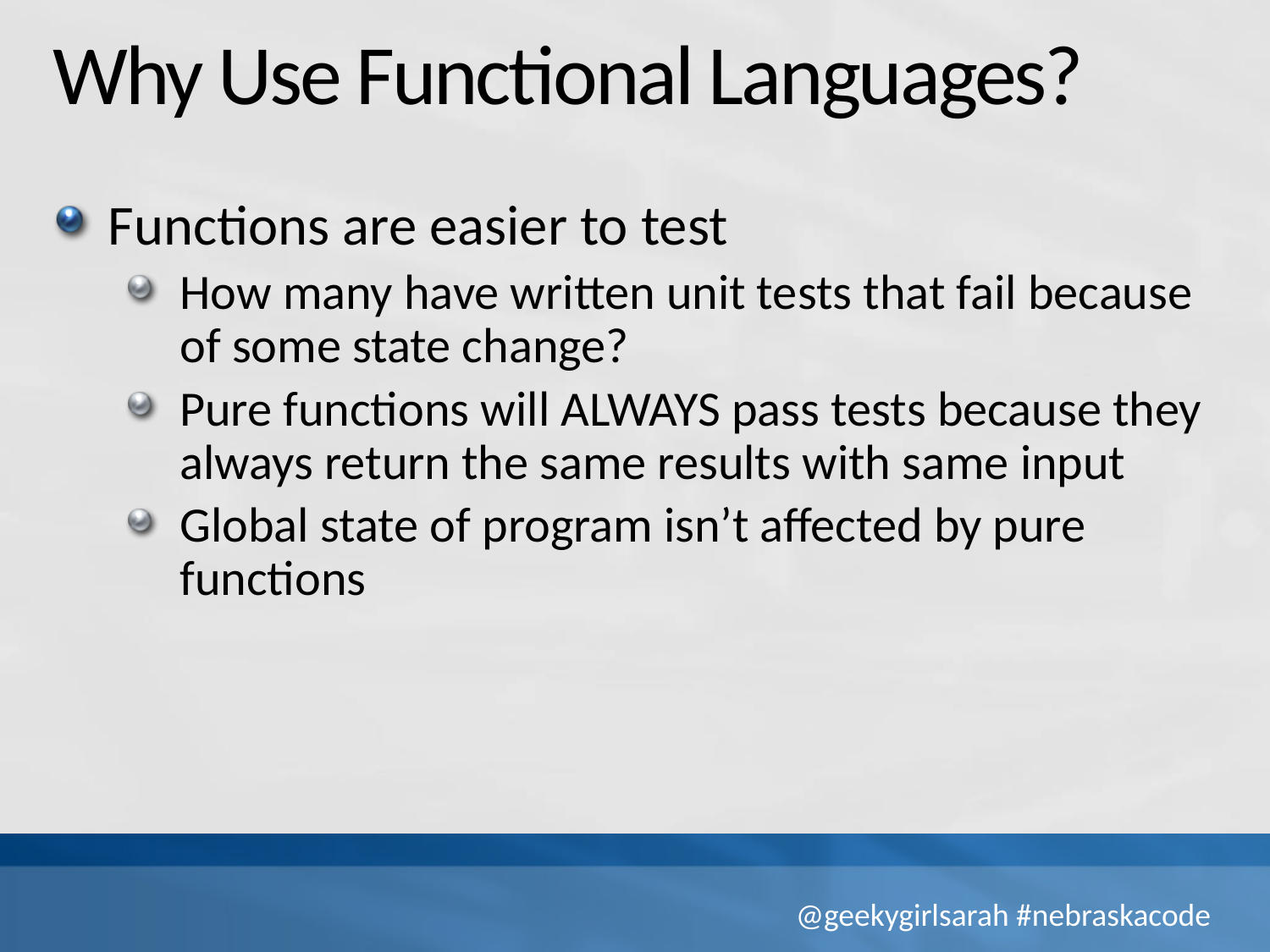

# Why Use Functional Languages?
Functions are easier to test
How many have written unit tests that fail because of some state change?
Pure functions will ALWAYS pass tests because they always return the same results with same input
Global state of program isn’t affected by pure functions